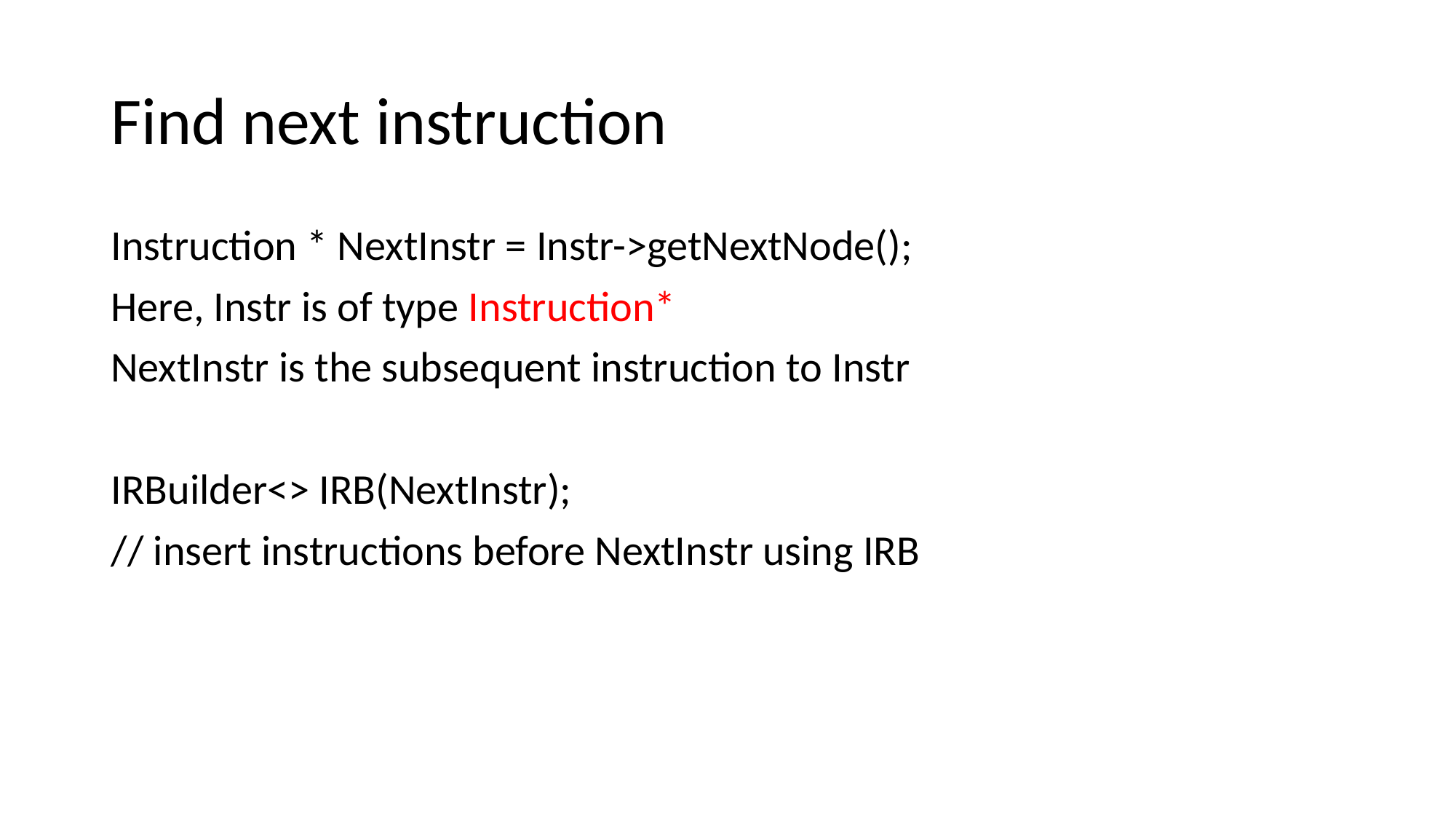

# Find next instruction
Instruction * NextInstr = Instr->getNextNode();
Here, Instr is of type Instruction*
NextInstr is the subsequent instruction to Instr

IRBuilder<> IRB(NextInstr);
// insert instructions before NextInstr using IRB